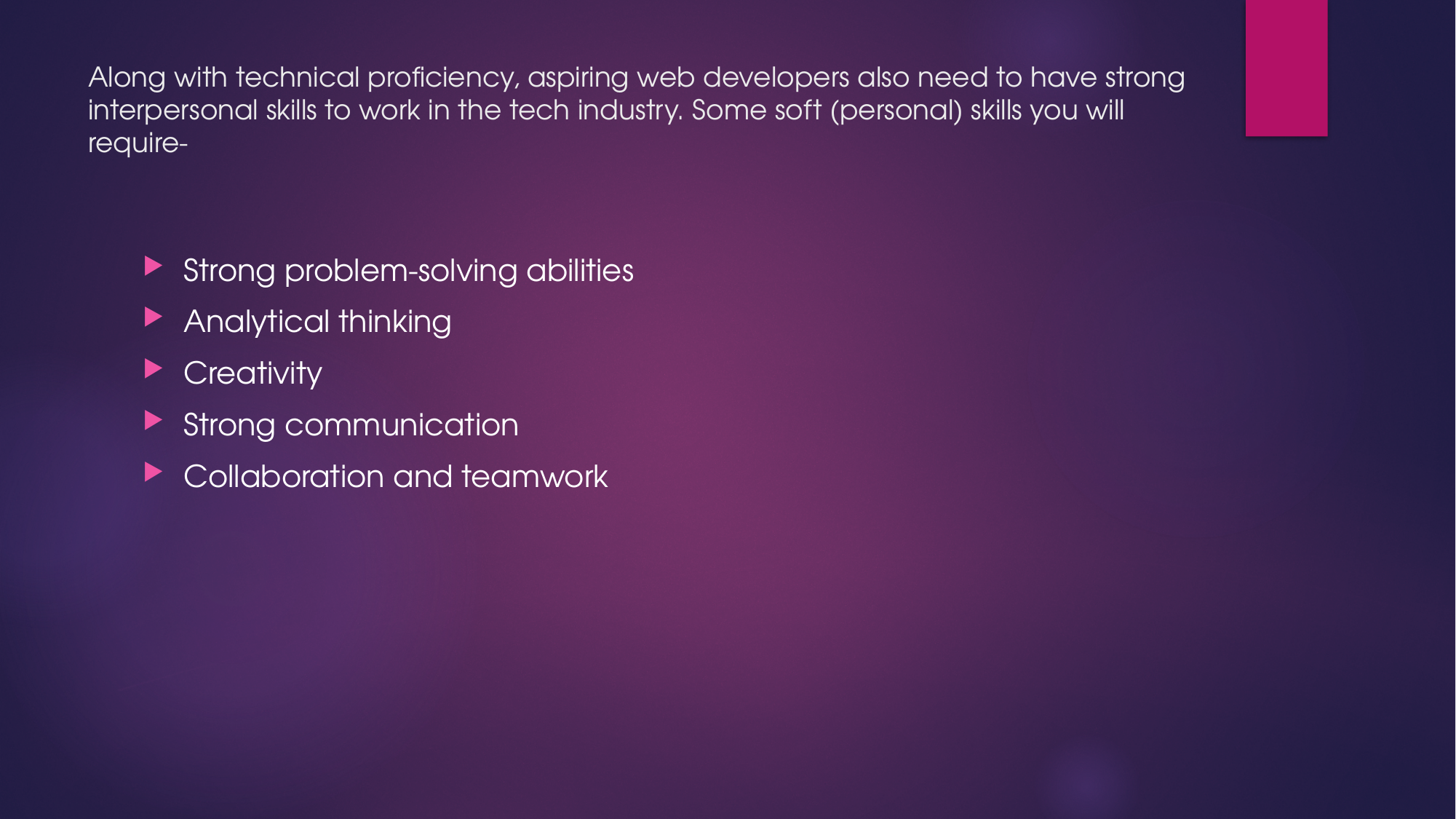

# Along with technical proficiency, aspiring web developers also need to have strong interpersonal skills to work in the tech industry. Some soft (personal) skills you will require-
Strong problem-solving abilities
Analytical thinking
Creativity
Strong communication
Collaboration and teamwork